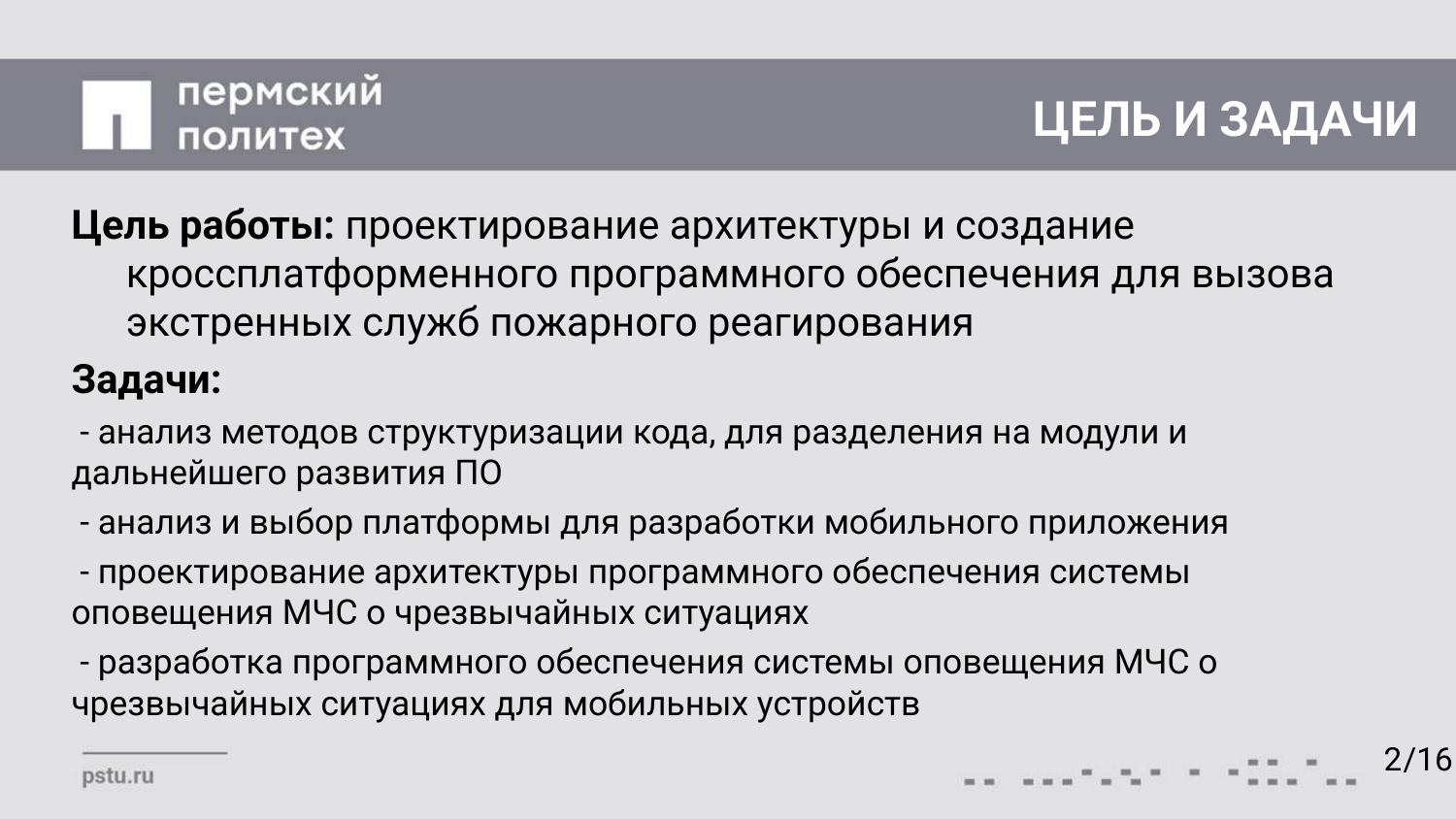

# ЦЕЛЬ И ЗАДАЧИ
Цель работы: проектирование архитектуры и создание кроссплатформенного программного обеспечения для вызова экстренных служб пожарного реагирования
Задачи:
 - анализ методов структуризации кода, для разделения на модули и дальнейшего развития ПО
 - анализ и выбор платформы для разработки мобильного приложения
 - проектирование архитектуры программного обеспечения системы оповещения МЧС о чрезвычайных ситуациях
 - разработка программного обеспечения системы оповещения МЧС о чрезвычайных ситуациях для мобильных устройств

2
/16